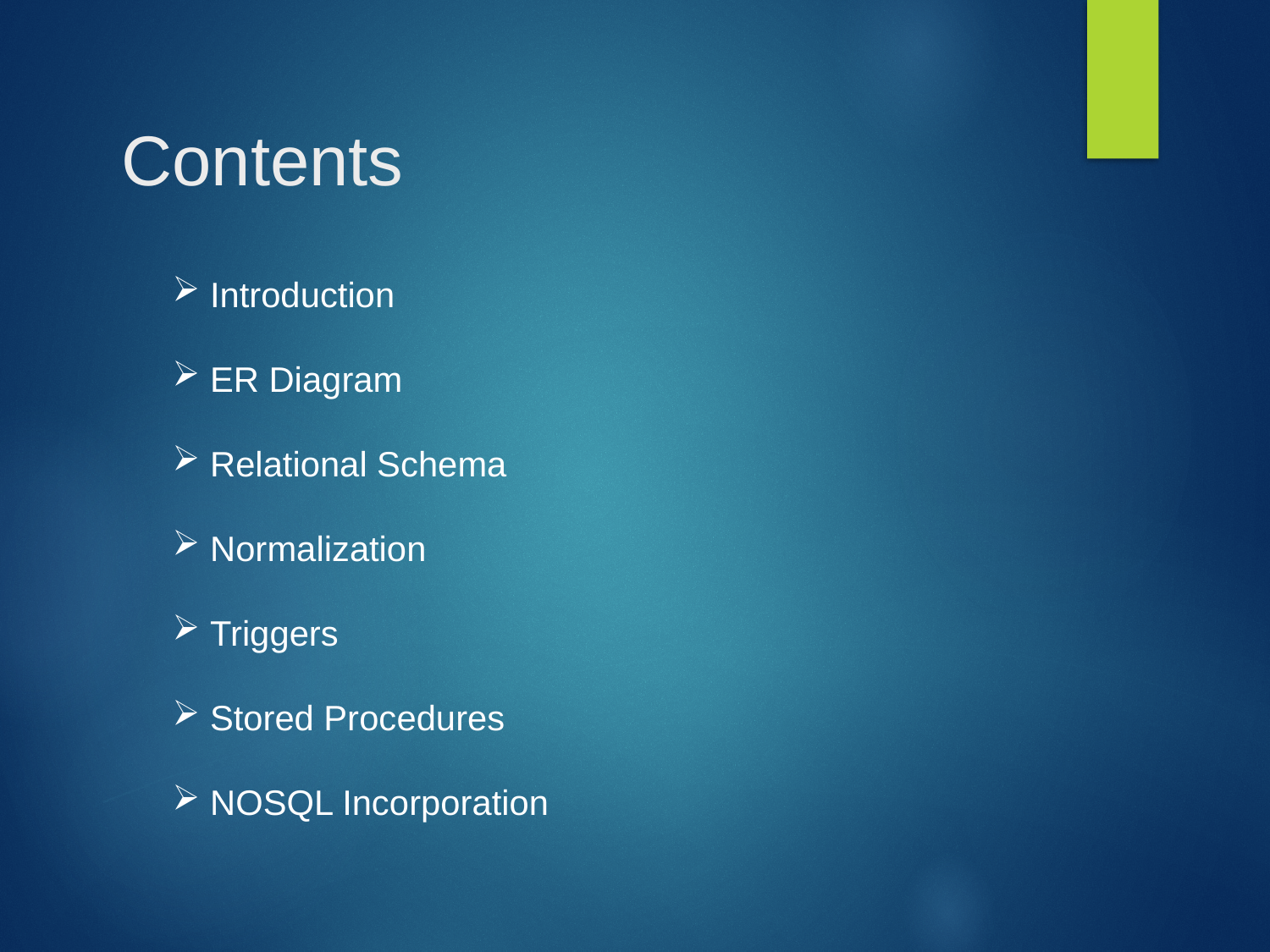

Contents
 Introduction

 ER Diagram

 Relational Schema

 Normalization

 Triggers

 Stored Procedures

 NOSQL Incorporation